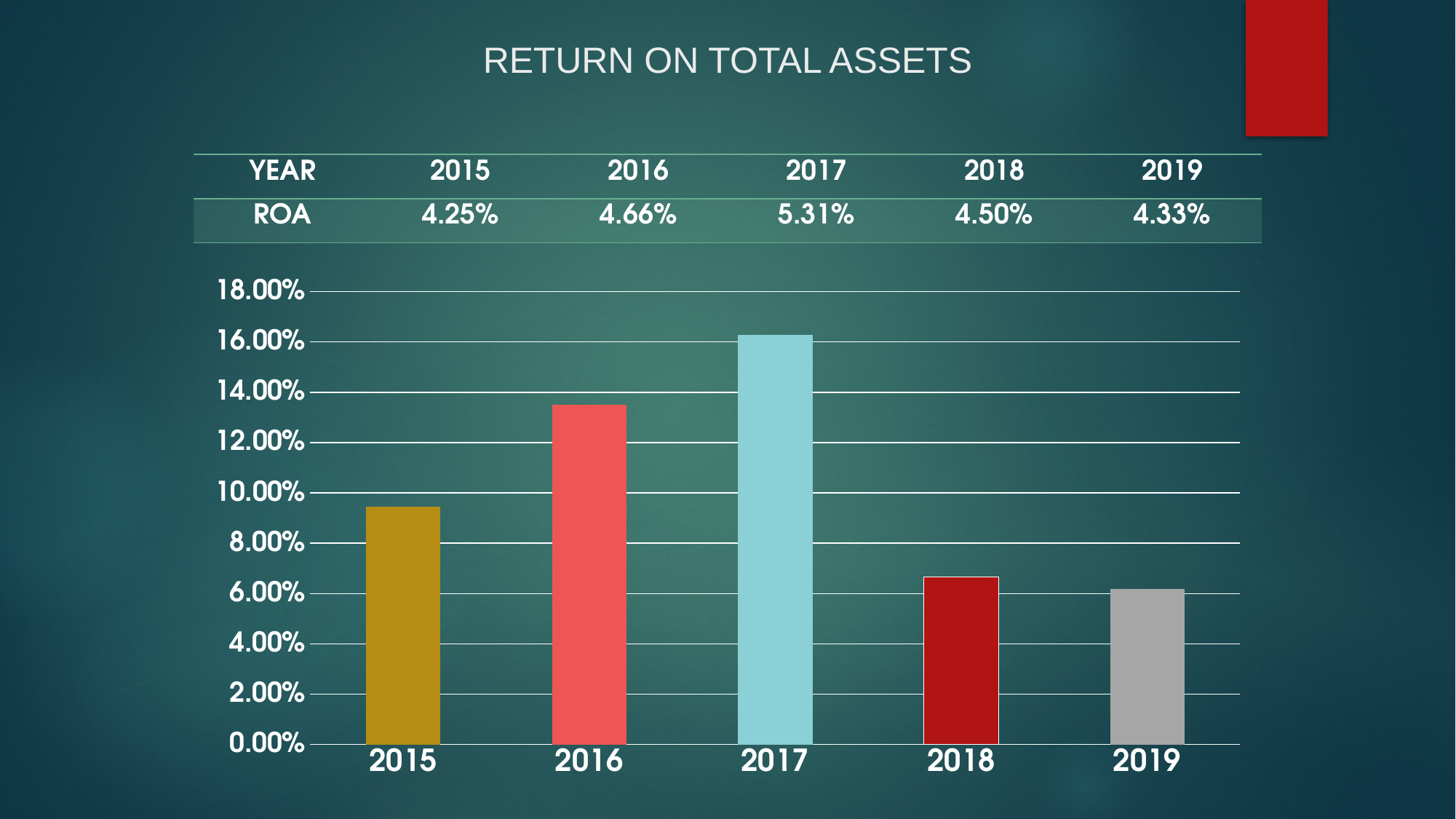

# RETURN ON TOTAL ASSETS
| YEAR | 2015 | 2016 | 2017 | 2018 | 2019 |
| --- | --- | --- | --- | --- | --- |
| ROA | 4.25% | 4.66% | 5.31% | 4.50% | 4.33% |

### Chart

| Category |  |  |  |
|---|---|---|---|
| 2015 | 0.0944 | None | None |
| 2016 | 0.135 | None | None |
| 2017 | 0.1627 | None | None |
| 2018 | 0.0665 | None | None |
| 2019 | 0.0619 | None | None |